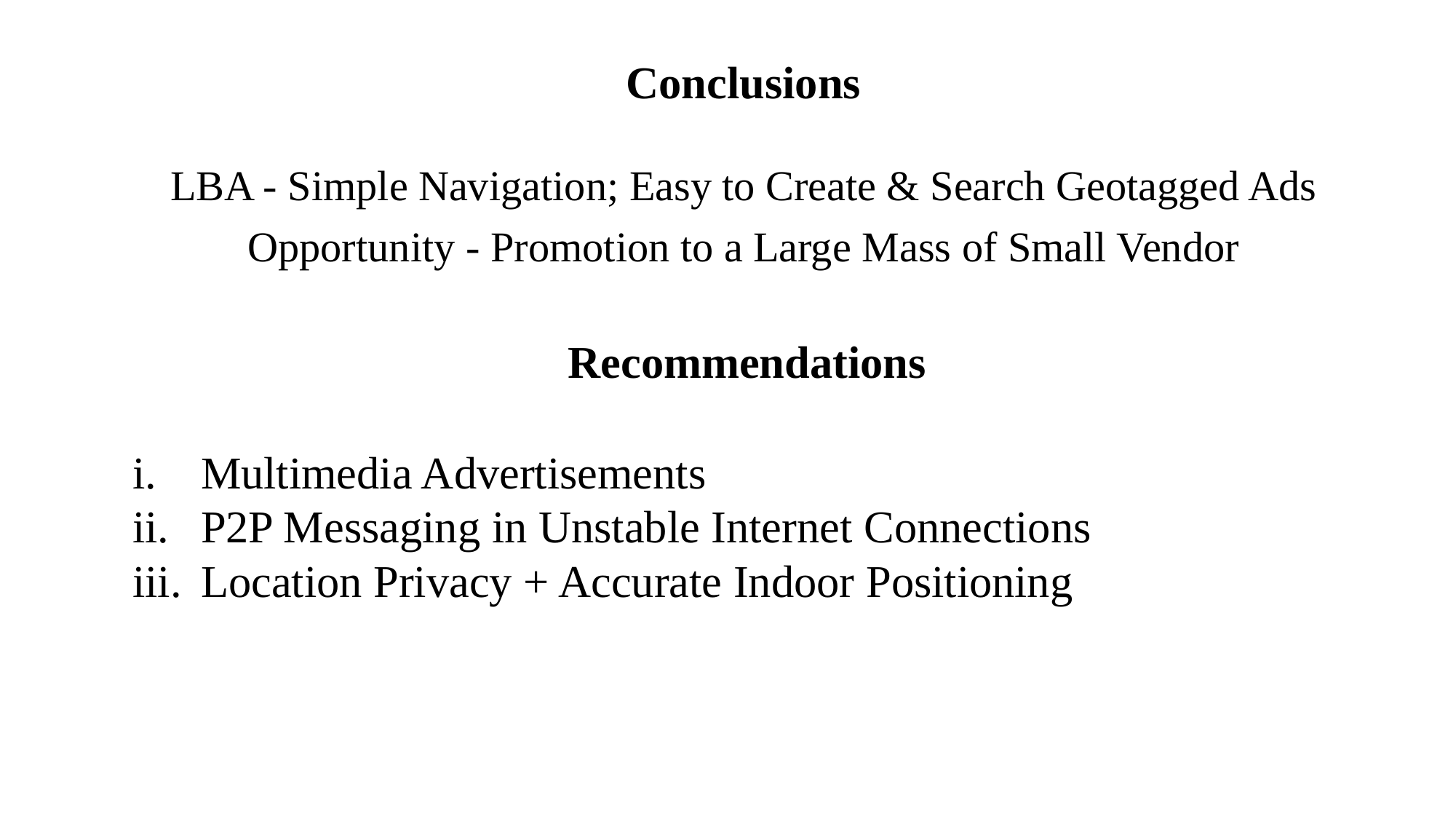

Conclusions
LBA - Simple Navigation; Easy to Create & Search Geotagged Ads
Opportunity - Promotion to a Large Mass of Small Vendor

 Recommendations
Multimedia Advertisements
P2P Messaging in Unstable Internet Connections
Location Privacy + Accurate Indoor Positioning